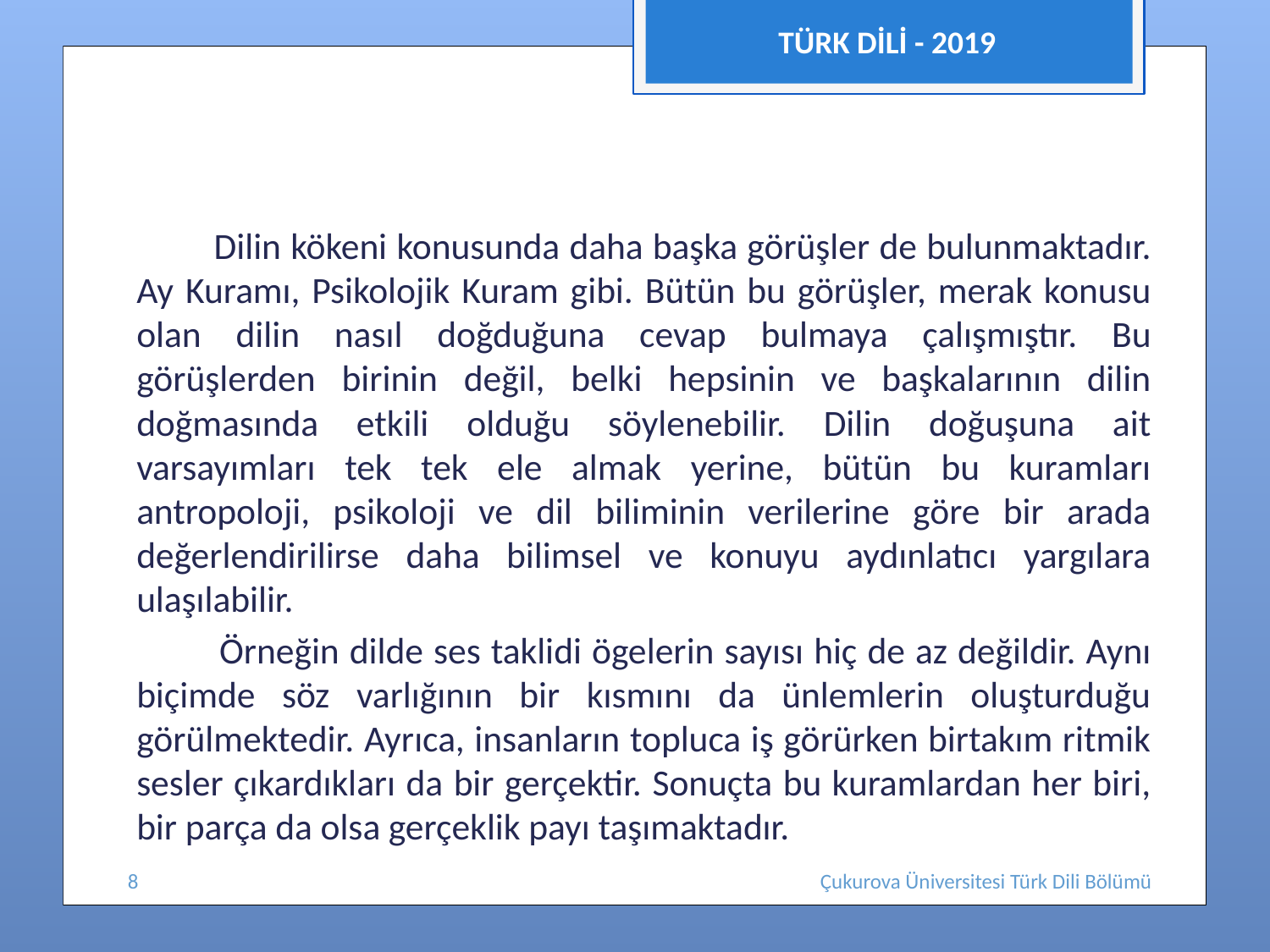

TÜRK DİLİ - 2019
        Dilin kökeni konusunda daha başka görüşler de bulunmaktadır. Ay Kuramı, Psikolojik Kuram gibi. Bütün bu görüşler, merak konusu olan dilin nasıl doğduğuna cevap bulmaya çalışmıştır. Bu görüşlerden birinin değil, belki hepsinin ve başkalarının dilin doğmasında etkili olduğu söylenebilir. Dilin doğuşuna ait varsayımları tek tek ele almak yerine, bütün bu kuramları antropoloji, psikoloji ve dil biliminin verilerine göre bir arada değerlendirilirse daha bilimsel ve konuyu aydınlatıcı yargılara ulaşılabilir.
        Örneğin dilde ses taklidi ögelerin sayısı hiç de az değildir. Aynı biçimde söz varlığının bir kısmını da ünlemlerin oluşturduğu görülmektedir. Ayrıca, insanların topluca iş görürken birtakım ritmik sesler çıkardıkları da bir gerçektir. Sonuçta bu kuramlardan her biri, bir parça da olsa gerçeklik payı taşımaktadır.

8
Çukurova Üniversitesi Türk Dili Bölümü